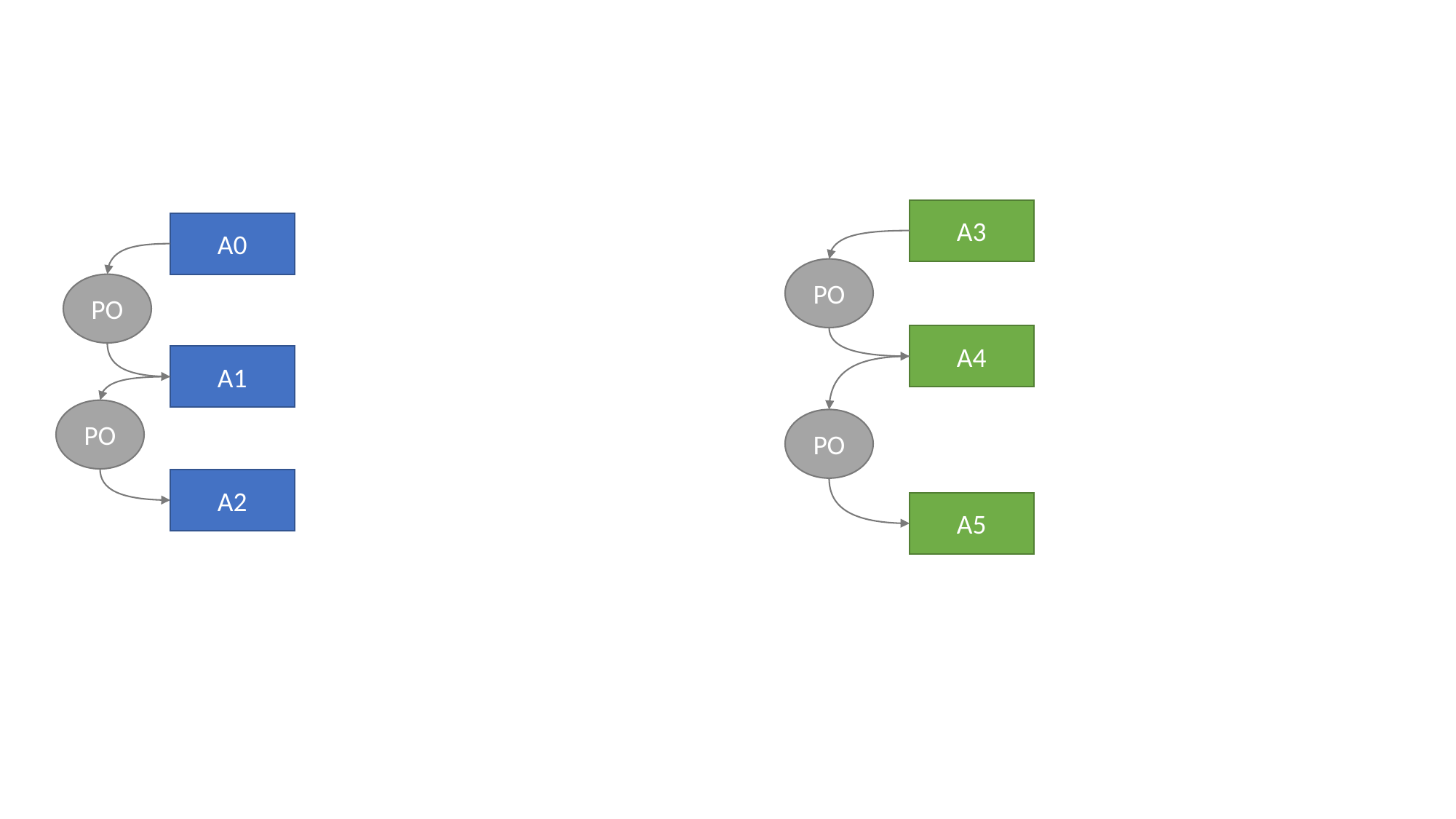

#
A3
A0
PO
PO
A4
A1
PO
PO
A2
A5